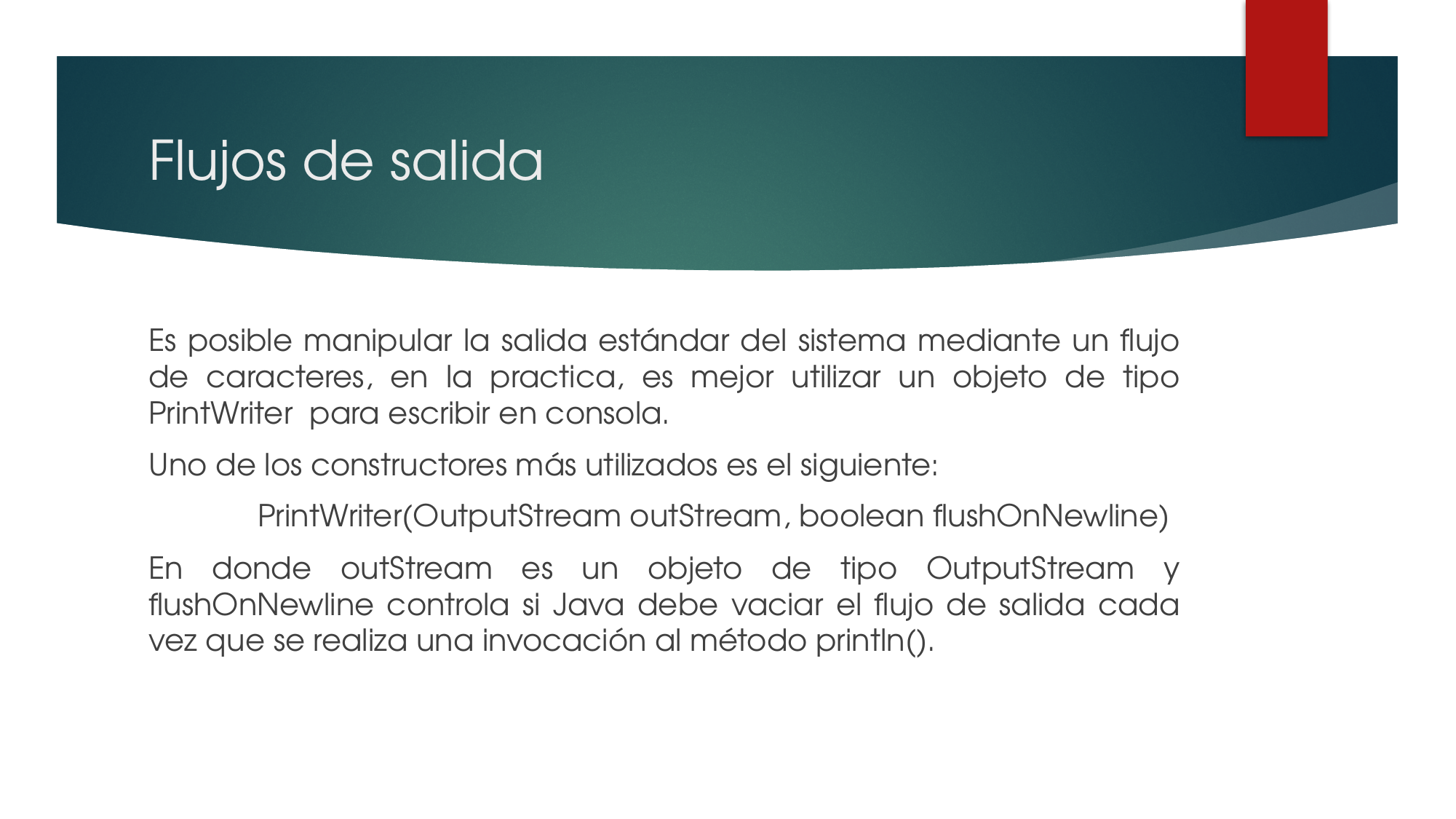

# Flujos de salida
Es posible manipular la salida estándar del sistema mediante un flujo de caracteres, en la practica, es mejor utilizar un objeto de tipo PrintWriter  para escribir en consola.
Uno de los constructores más utilizados es el siguiente:
	PrintWriter(OutputStream outStream, boolean flushOnNewline)
En donde outStream es un objeto de tipo OutputStream y flushOnNewline controla si Java debe vaciar el flujo de salida cada vez que se realiza una invocación al método println().